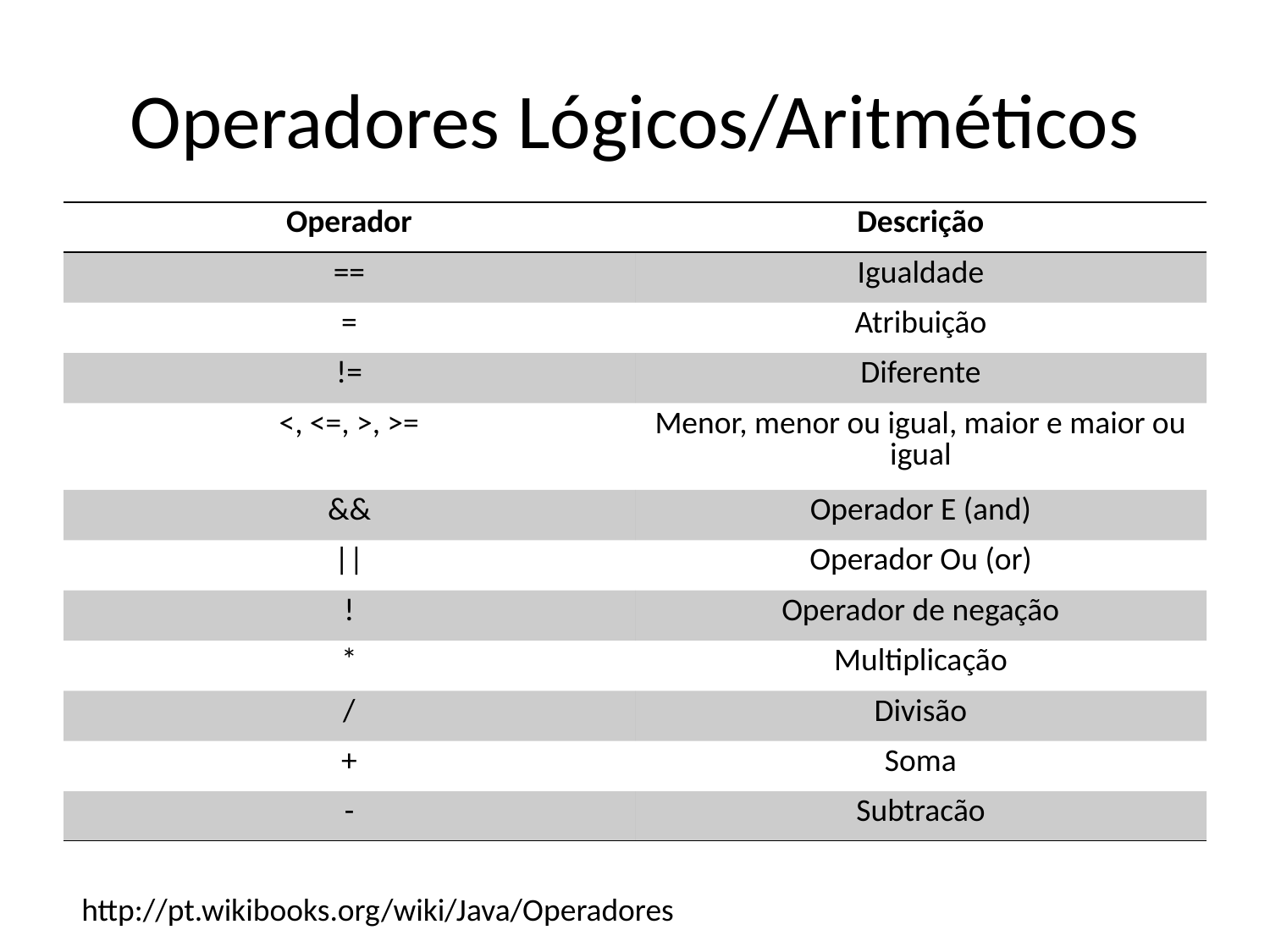

# Operadores Lógicos/Aritméticos
| Operador | Descrição |
| --- | --- |
| == | Igualdade |
| = | Atribuição |
| != | Diferente |
| <, <=, >, >= | Menor, menor ou igual, maior e maior ou igual |
| && | Operador E (and) |
| || | Operador Ou (or) |
| ! | Operador de negação |
| \* | Multiplicação |
| / | Divisão |
| + | Soma |
| - | Subtracão |
http://pt.wikibooks.org/wiki/Java/Operadores